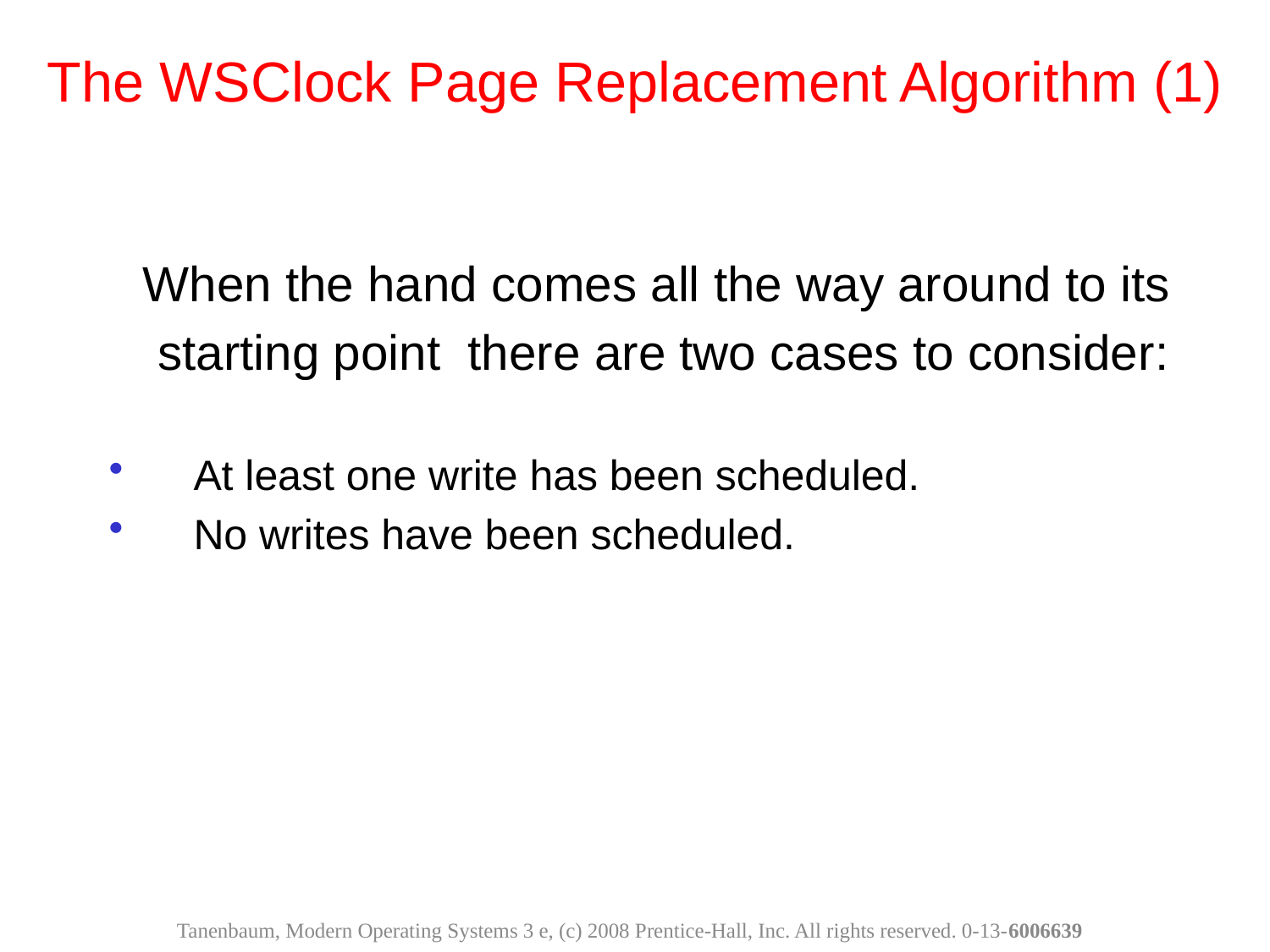

The WSClock Page Replacement Algorithm (1)
When the hand comes all the way around to its
starting point  there are two cases to consider:

At least one write has been scheduled.
No writes have been scheduled.
Tanenbaum, Modern Operating Systems 3 e, (c) 2008 Prentice-Hall, Inc. All rights reserved. 0-13-6006639